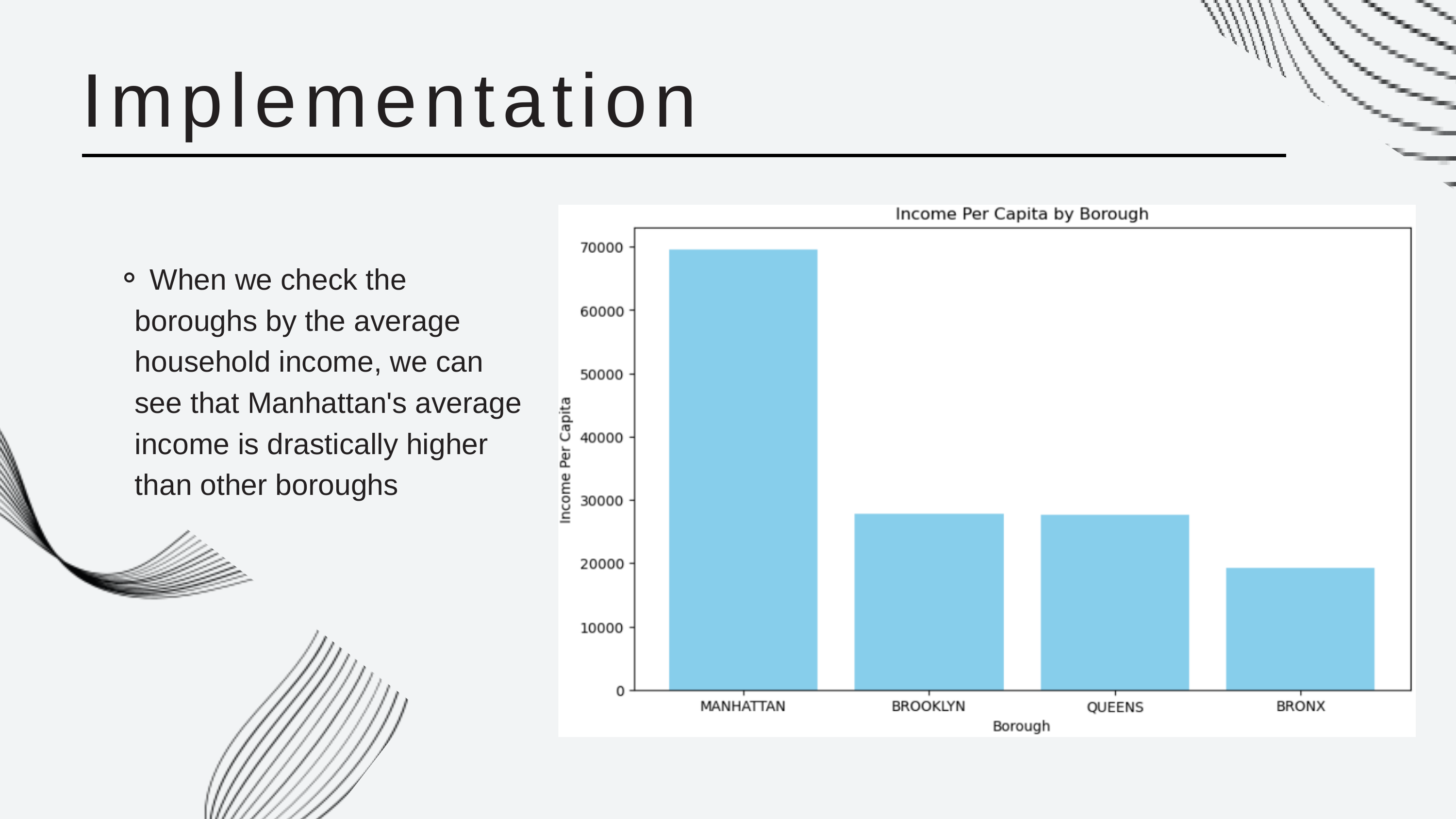

Implementation

 When we check the boroughs by the average household income, we can see that Manhattan's average income is drastically higher than other boroughs